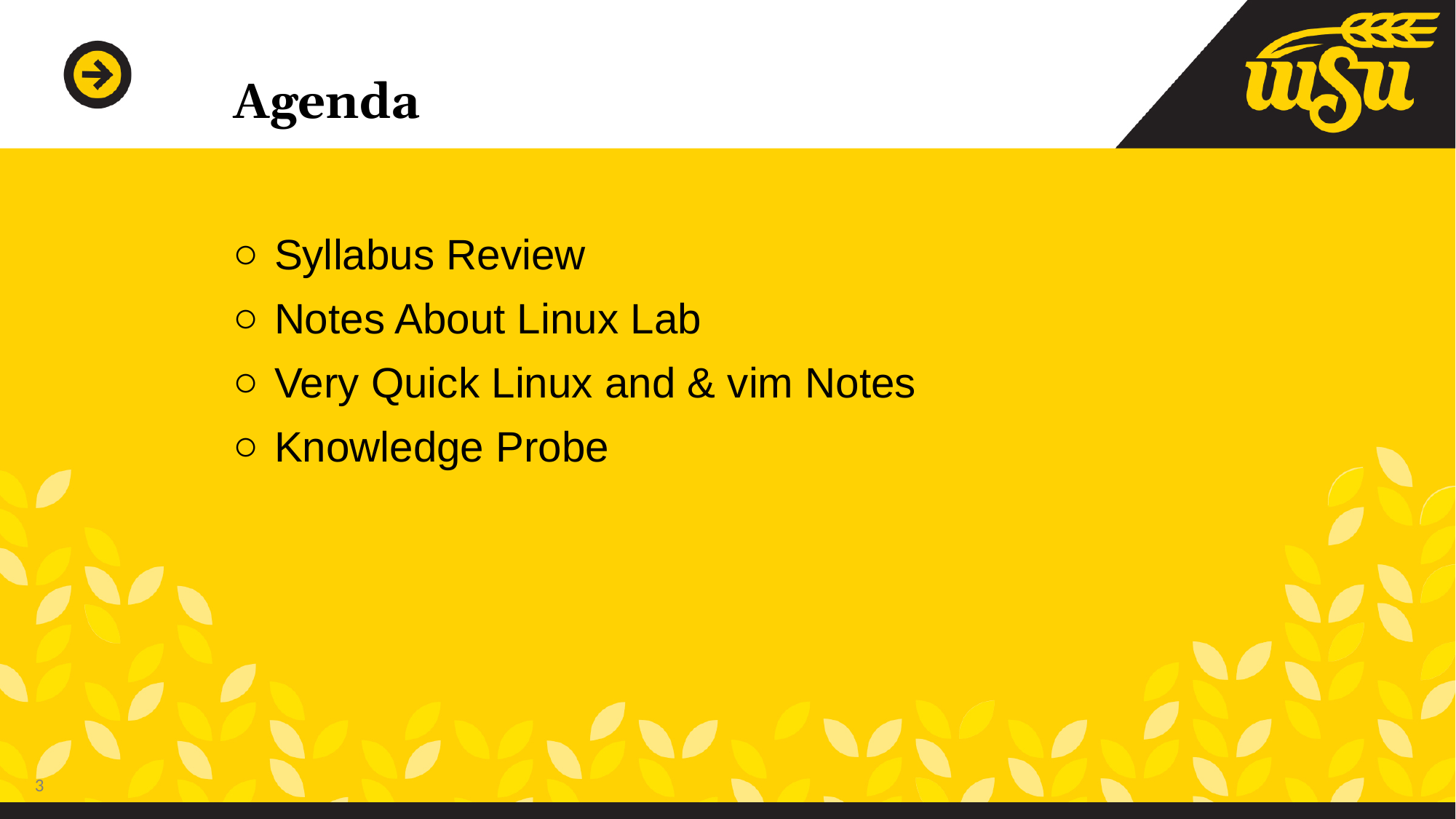

# Agenda
Syllabus Review
Notes About Linux Lab
Very Quick Linux and & vim Notes
Knowledge Probe